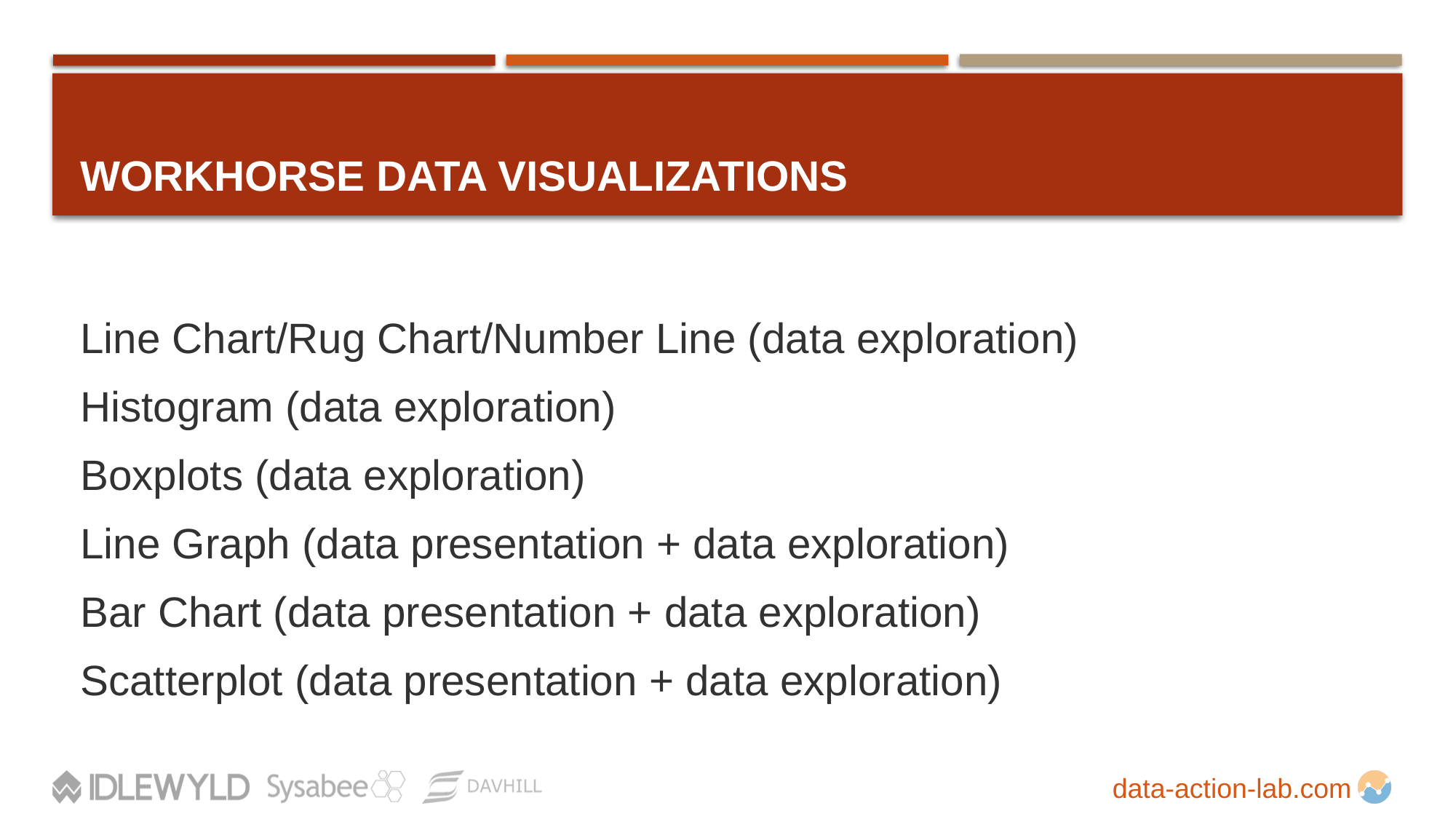

# Workhorse Data Visualizations
Line Chart/Rug Chart/Number Line (data exploration)
Histogram (data exploration)
Boxplots (data exploration)
Line Graph (data presentation + data exploration)
Bar Chart (data presentation + data exploration)
Scatterplot (data presentation + data exploration)